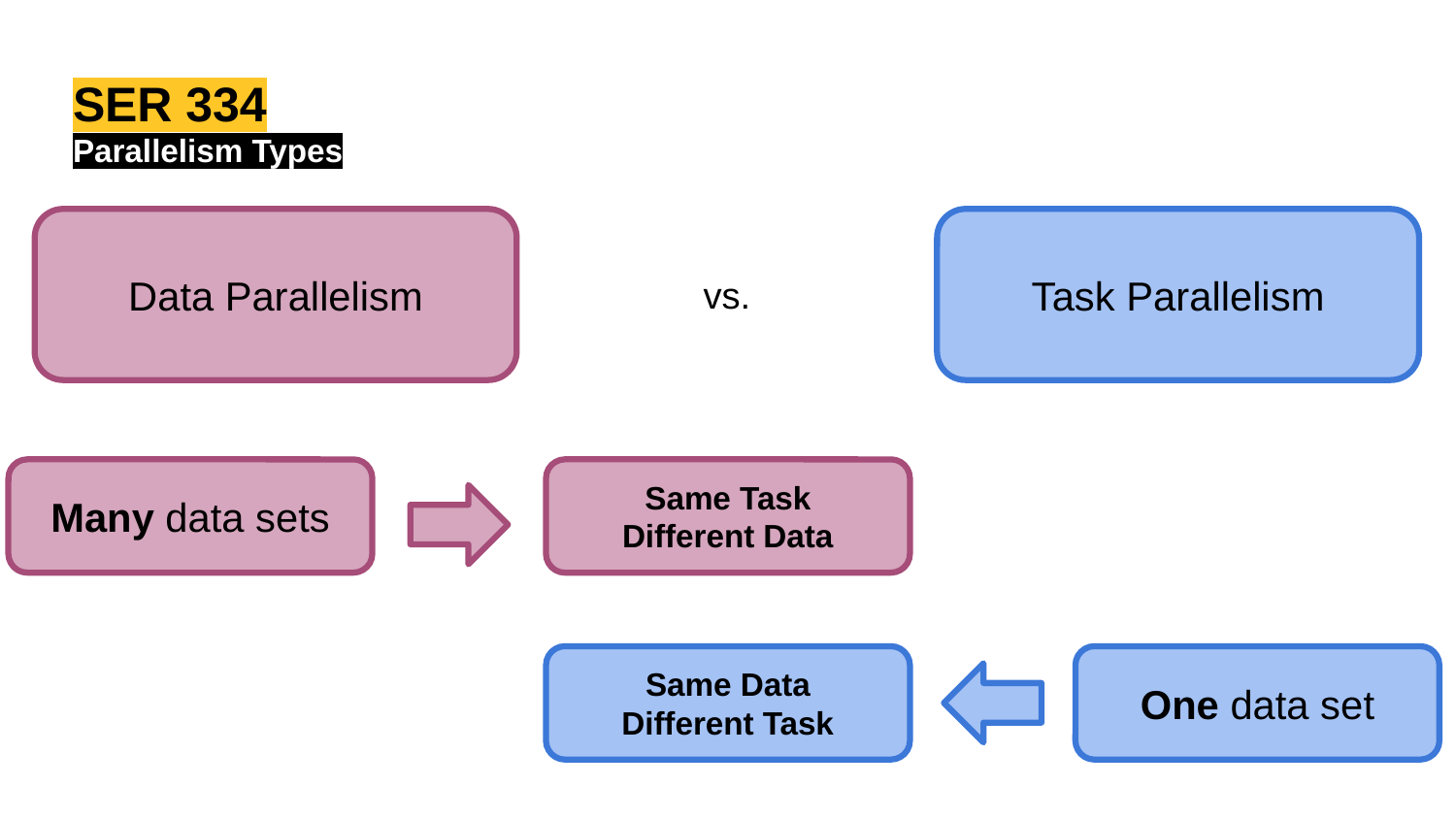

SER 334
Parallelism Types

Data Parallelism
Task Parallelism
vs.
Many data sets
Same Task
Different Data

Same Data
Different Task
One data set